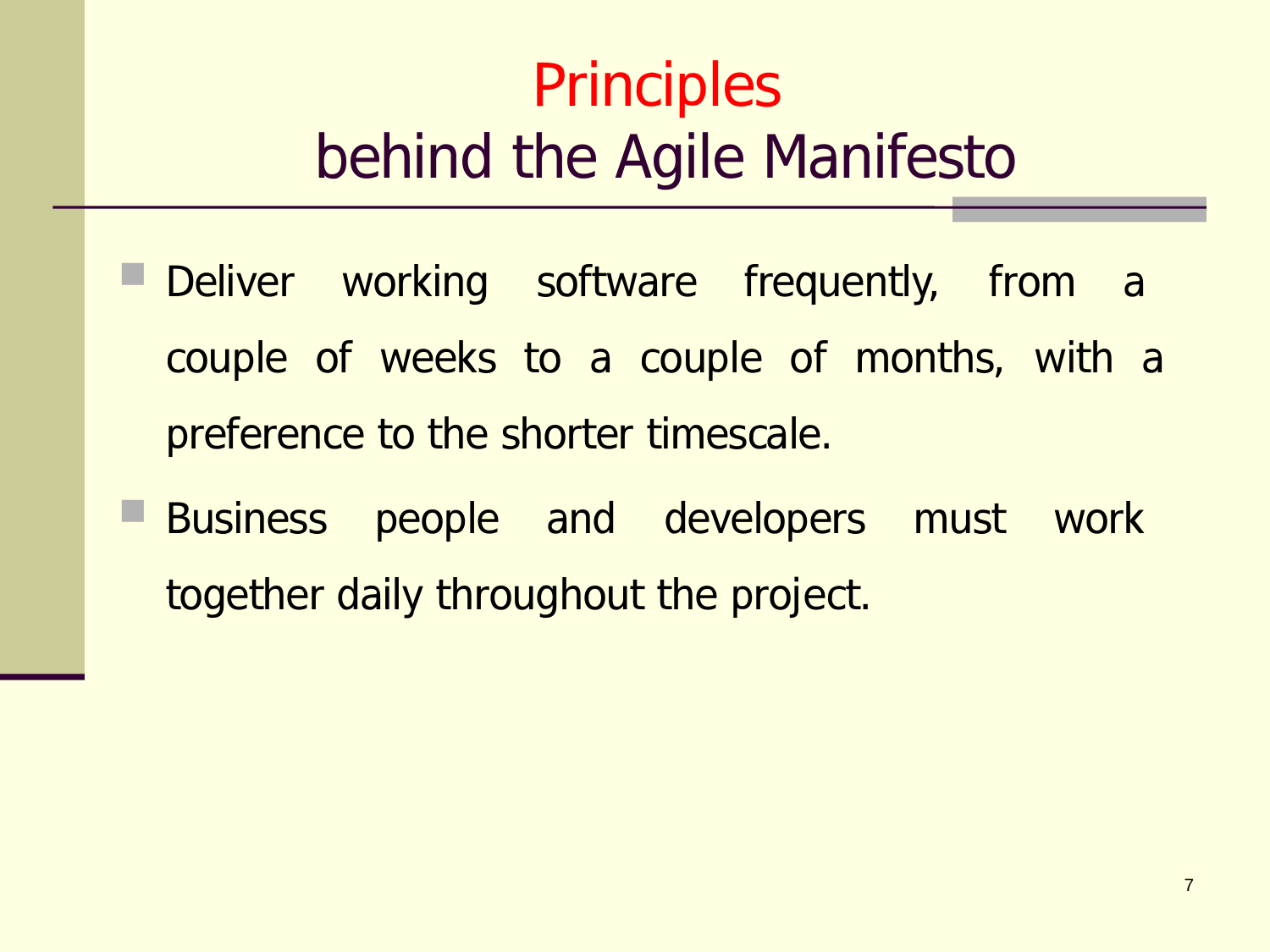

# Principles behind the Agile Manifesto
Deliver working software frequently, from a
couple of weeks to a couple of months, with a
preference to the shorter timescale.
Business people and developers must work
together daily throughout the project.
7